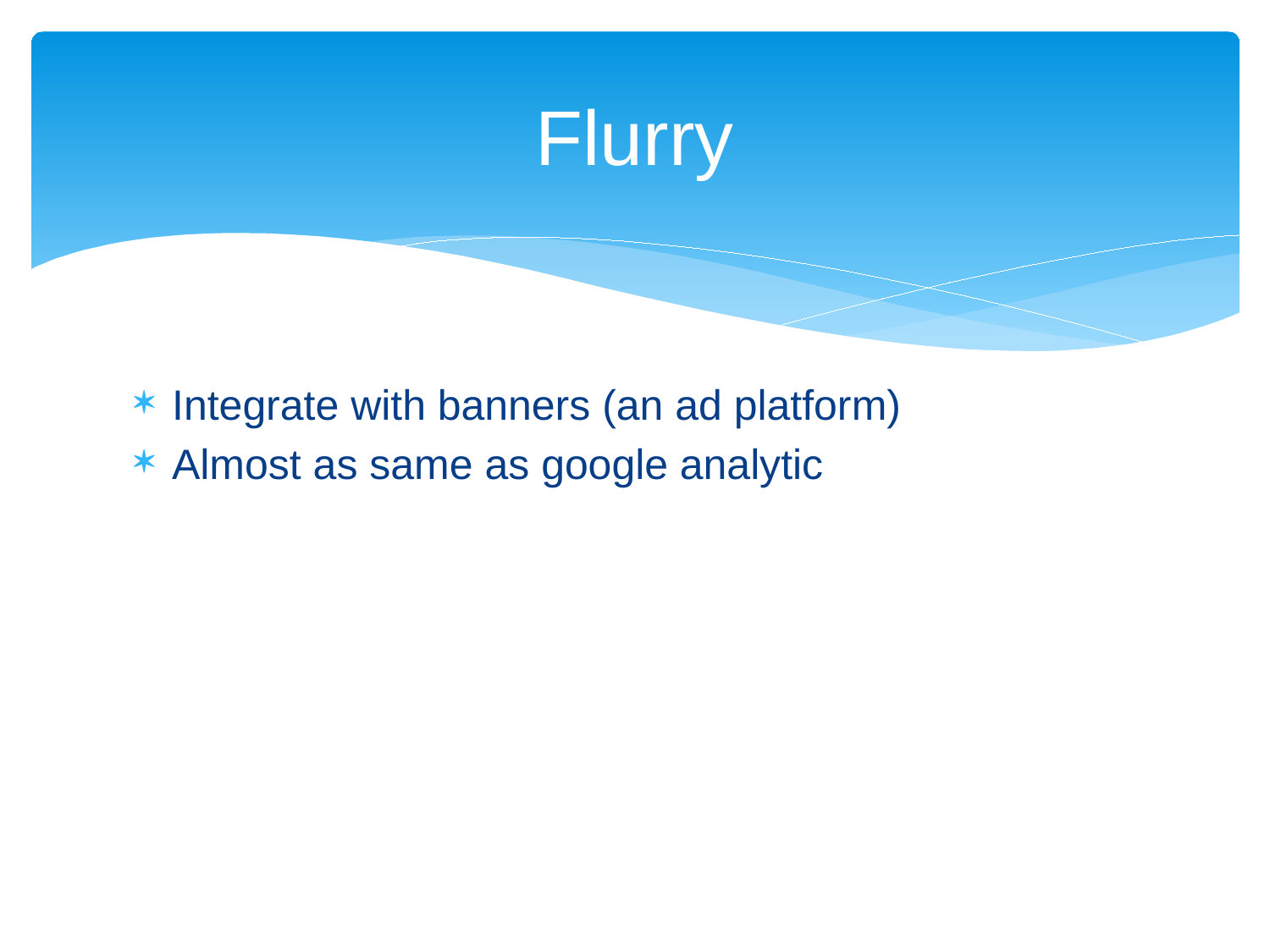

# Flurry
Integrate with banners (an ad platform)
Almost as same as google analytic